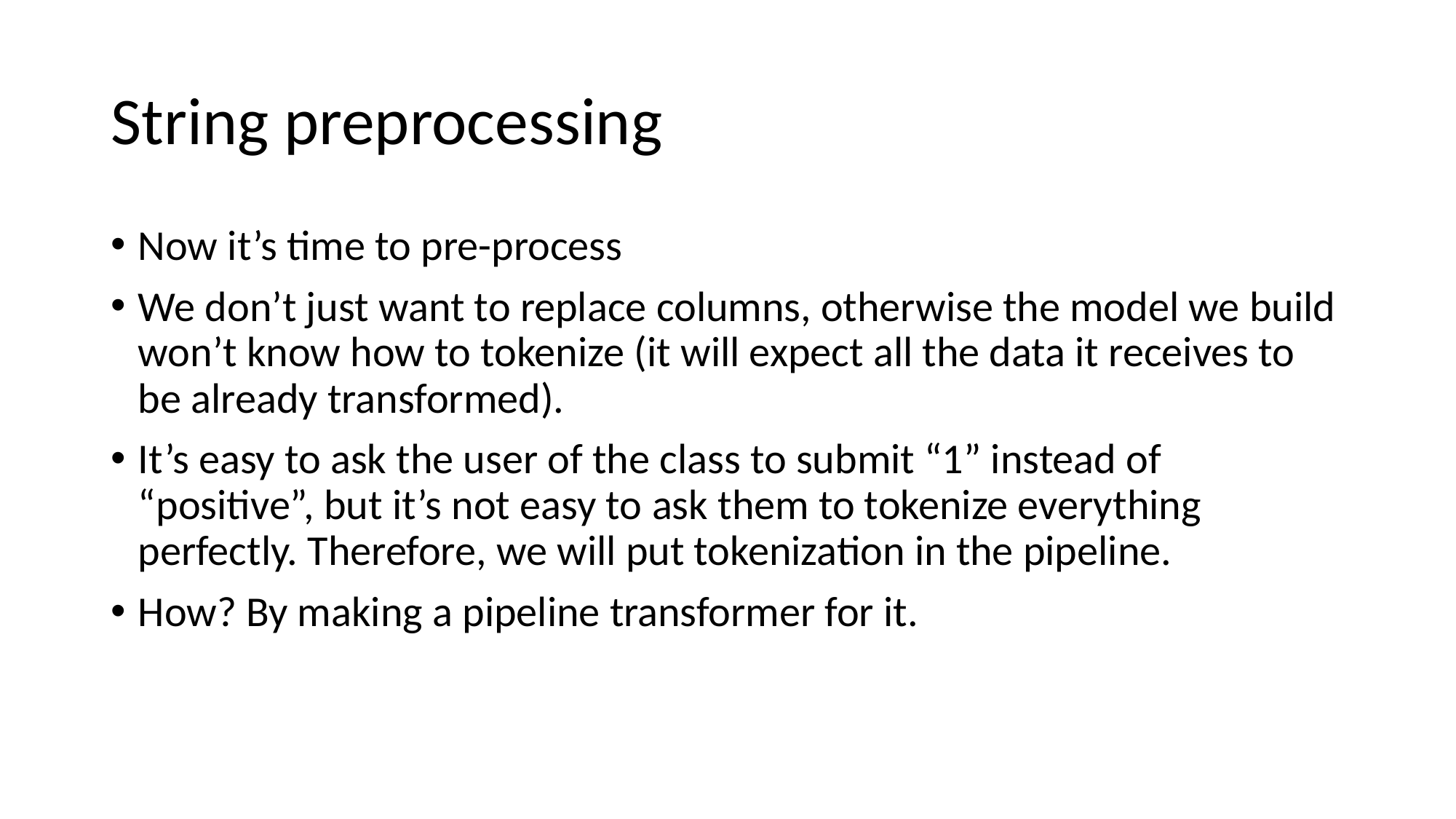

# String preprocessing
Now it’s time to pre-process
We don’t just want to replace columns, otherwise the model we build won’t know how to tokenize (it will expect all the data it receives to be already transformed).
It’s easy to ask the user of the class to submit “1” instead of “positive”, but it’s not easy to ask them to tokenize everything perfectly. Therefore, we will put tokenization in the pipeline.
How? By making a pipeline transformer for it.